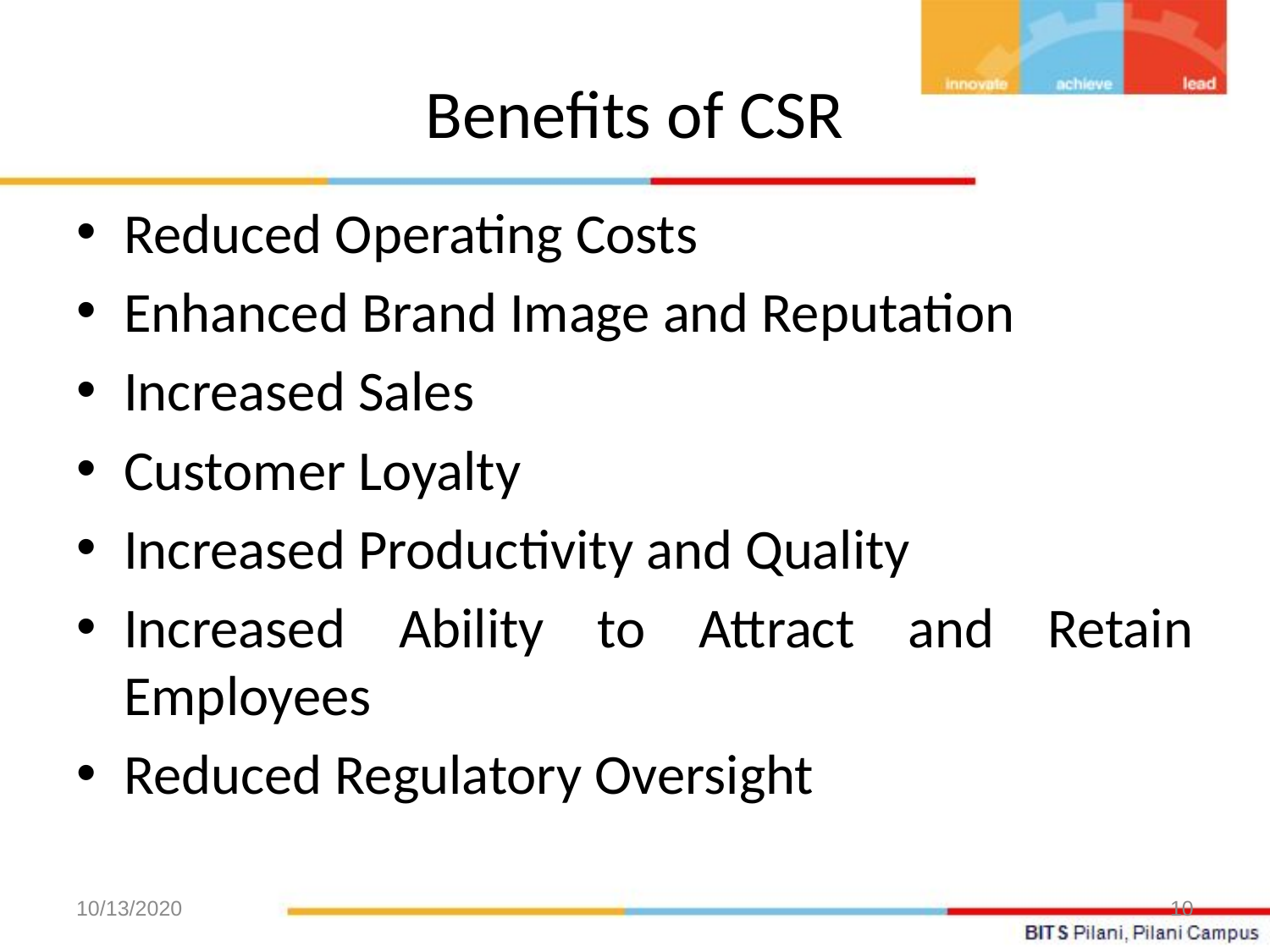

# Benefits of CSR
Reduced Operating Costs
Enhanced Brand Image and Reputation
Increased Sales
Customer Loyalty
Increased Productivity and Quality
Increased Ability to Attract and Retain Employees
Reduced Regulatory Oversight
10/13/2020
10